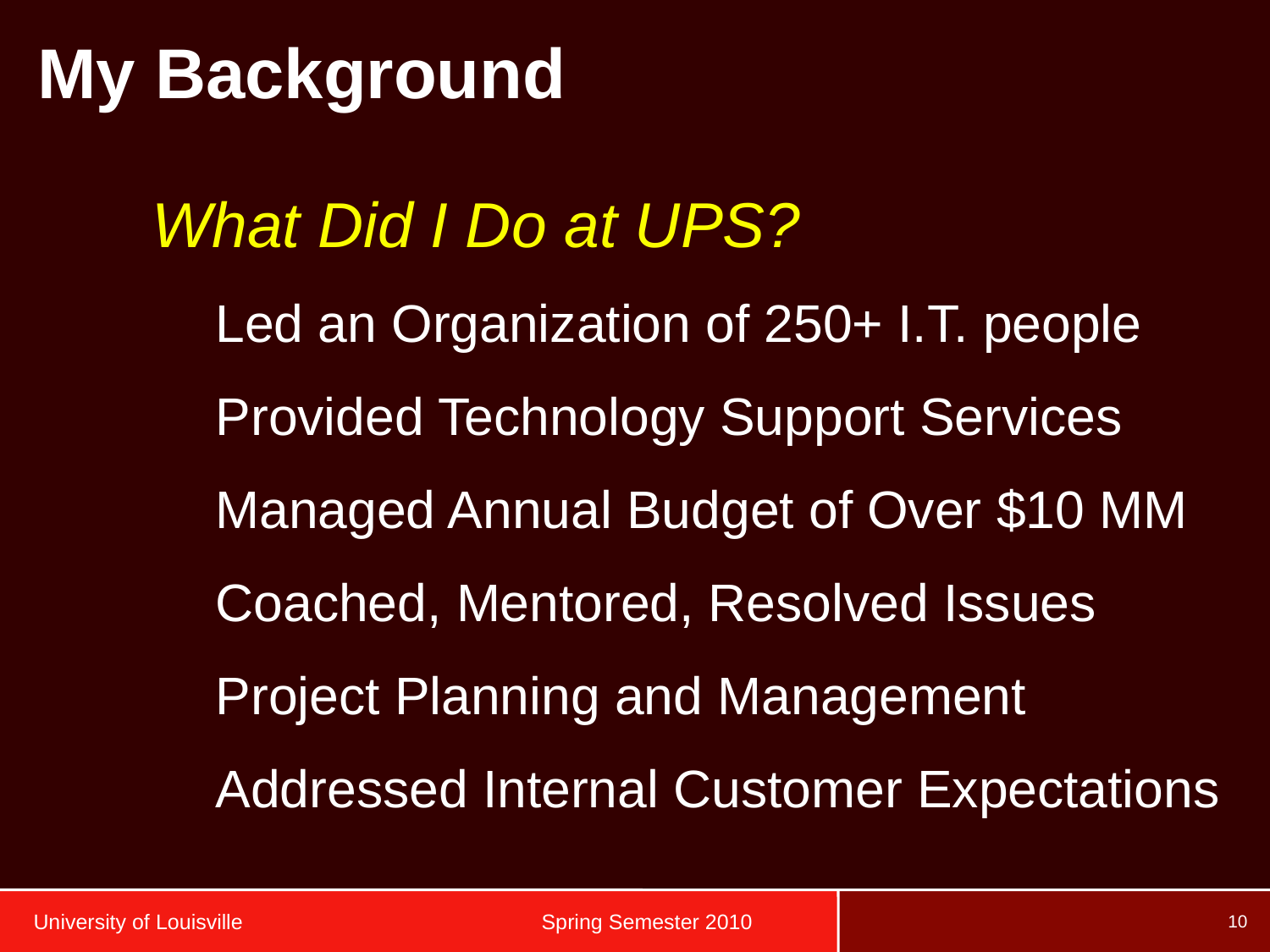

# My Background
What Did I Do at UPS?
Led an Organization of 250+ I.T. people
Provided Technology Support Services
Managed Annual Budget of Over $10 MM
Coached, Mentored, Resolved Issues
Project Planning and Management
Addressed Internal Customer Expectations
University of Louisville		            	Spring Semester 2010